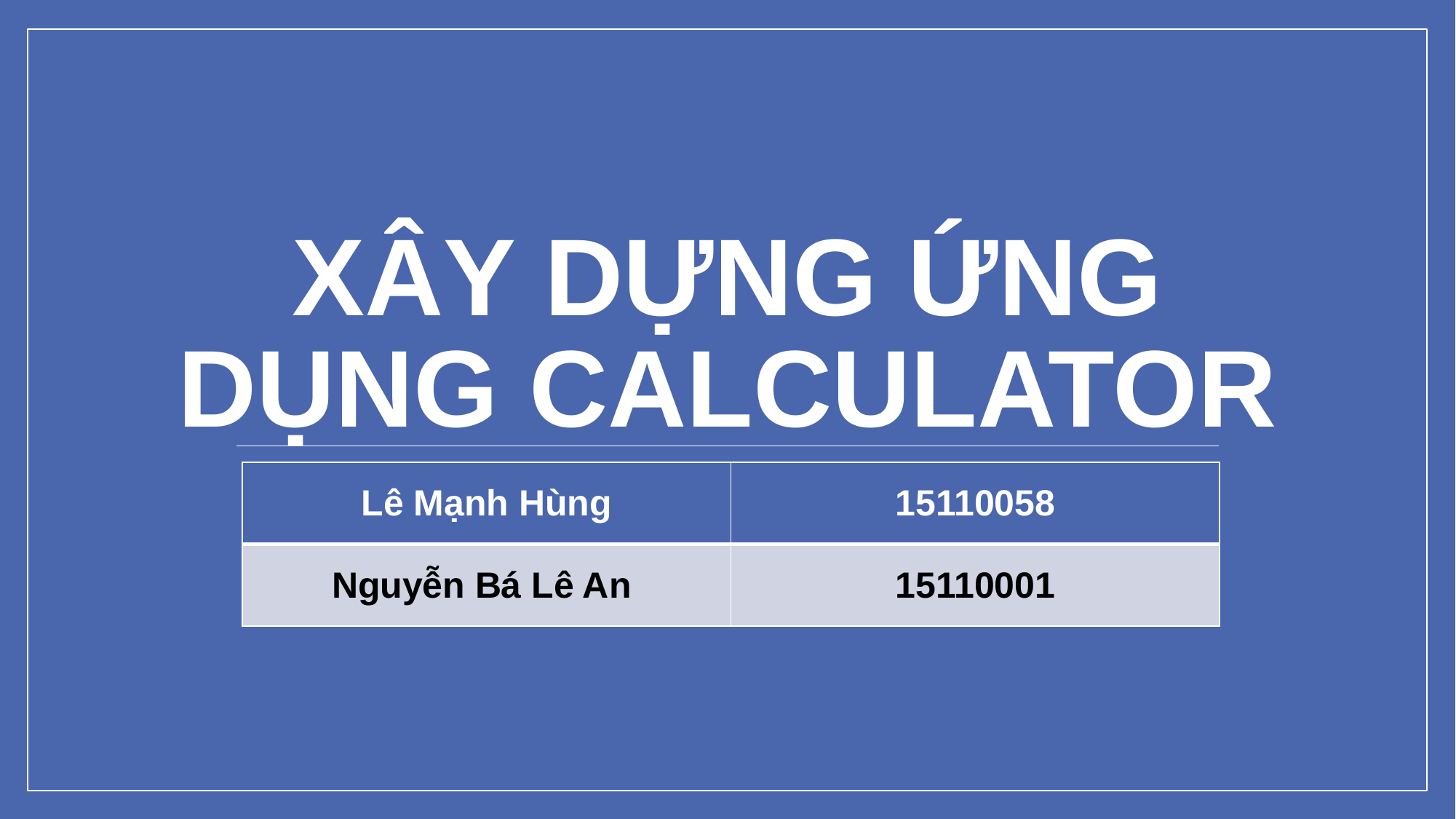

# Xây dựng ứng dụng calculator
| Lê Mạnh Hùng | 15110058 |
| --- | --- |
| Nguyễn Bá Lê An | 15110001 |